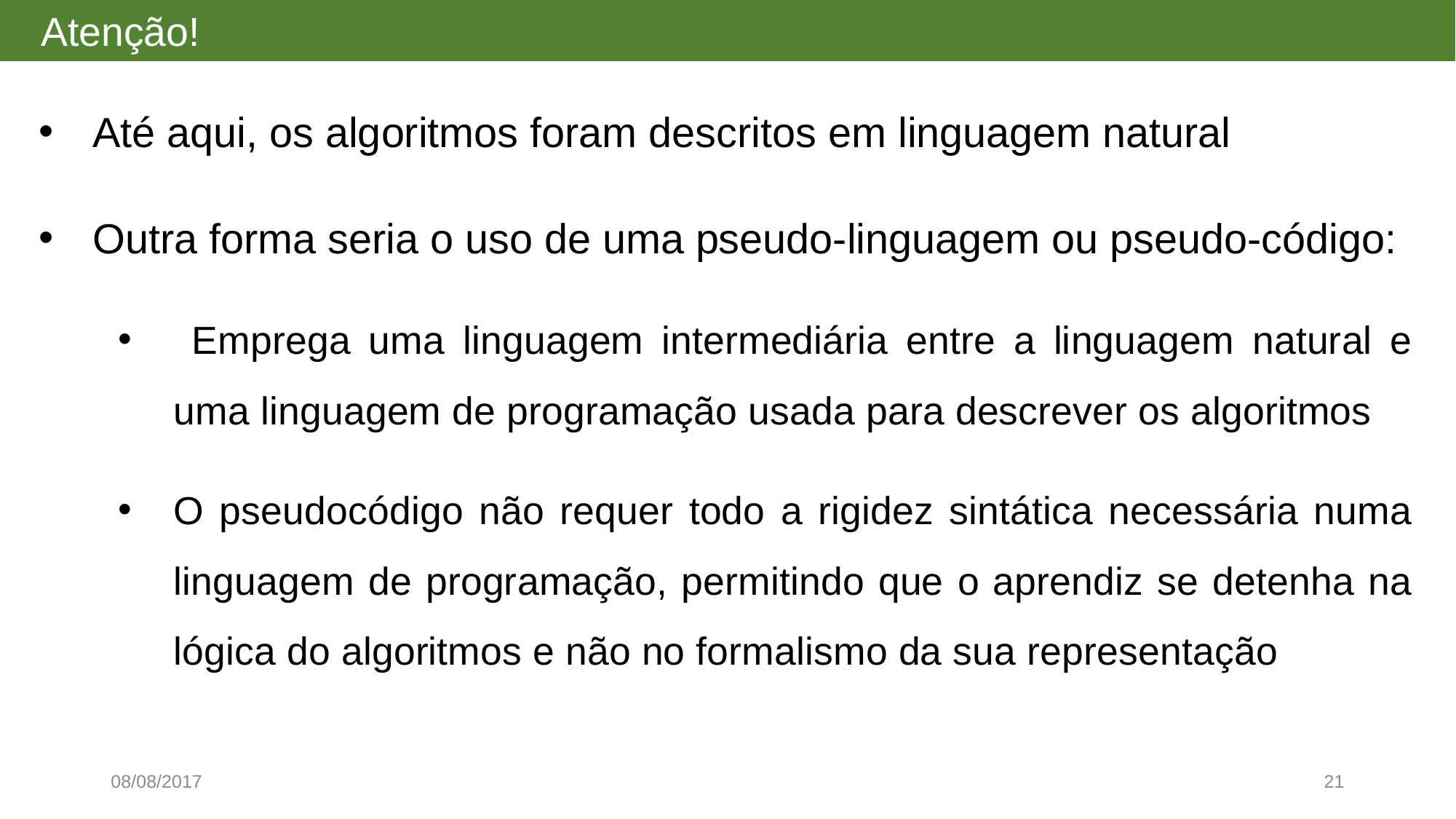

# Atenção!
Até aqui, os algoritmos foram descritos em linguagem natural
Outra forma seria o uso de uma pseudo-linguagem ou pseudo-código:
 Emprega uma linguagem intermediária entre a linguagem natural e uma linguagem de programação usada para descrever os algoritmos
O pseudocódigo não requer todo a rigidez sintática necessária numa linguagem de programação, permitindo que o aprendiz se detenha na lógica do algoritmos e não no formalismo da sua representação
08/08/2017
21